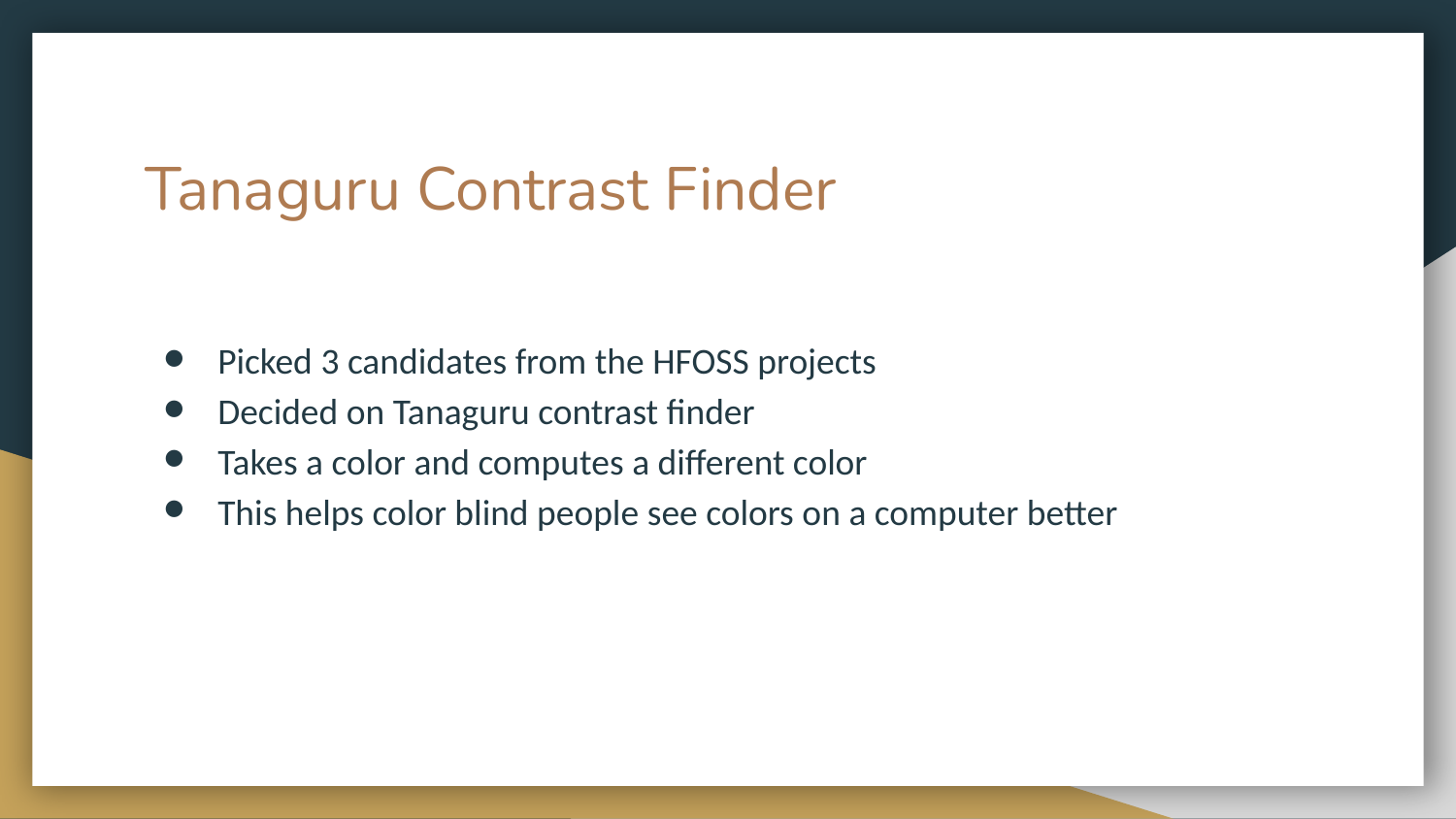

# Tanaguru Contrast Finder
Picked 3 candidates from the HFOSS projects
Decided on Tanaguru contrast finder
Takes a color and computes a different color
This helps color blind people see colors on a computer better